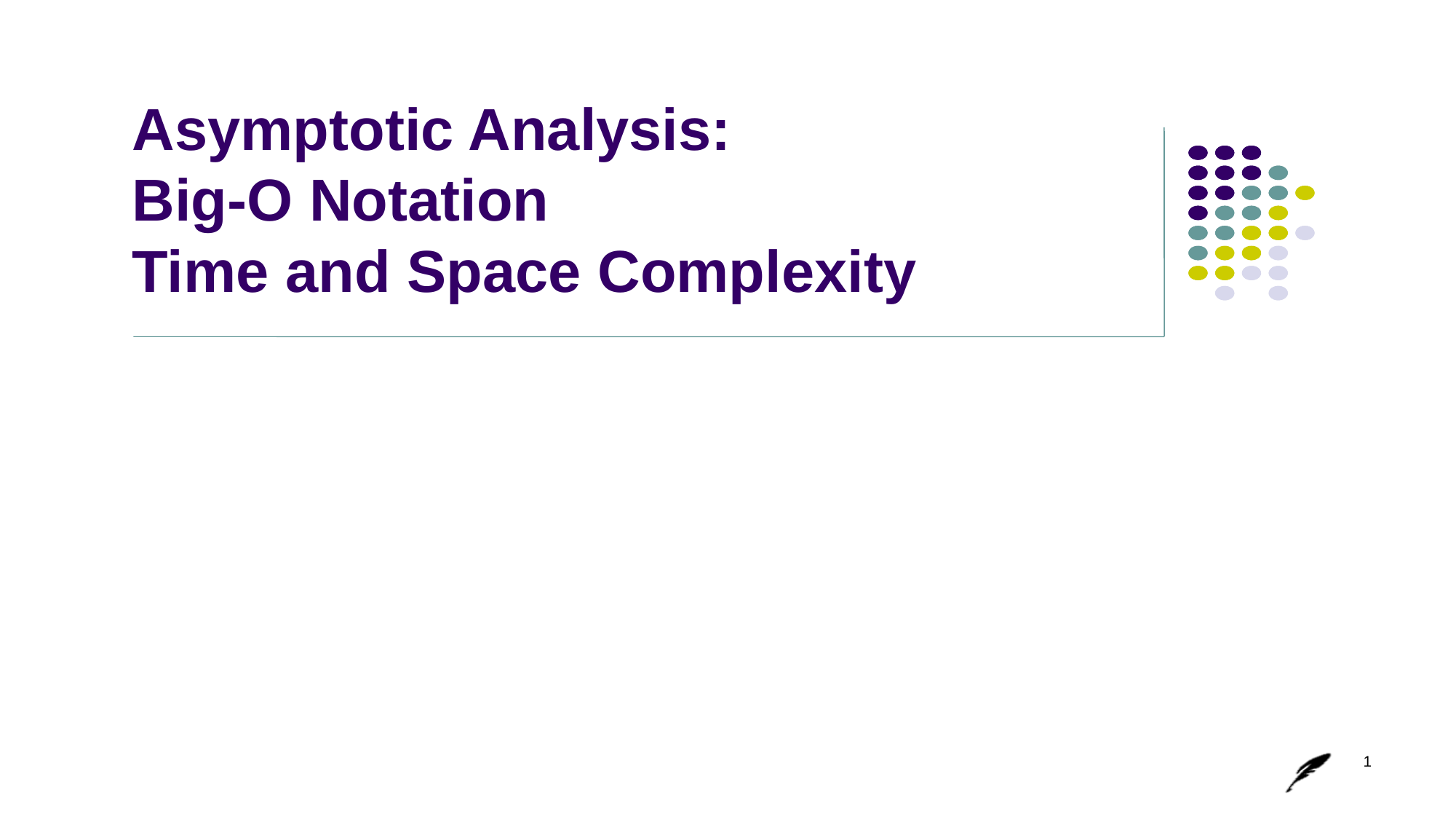

# Asymptotic Analysis: Big-O Notation Time and Space Complexity

1